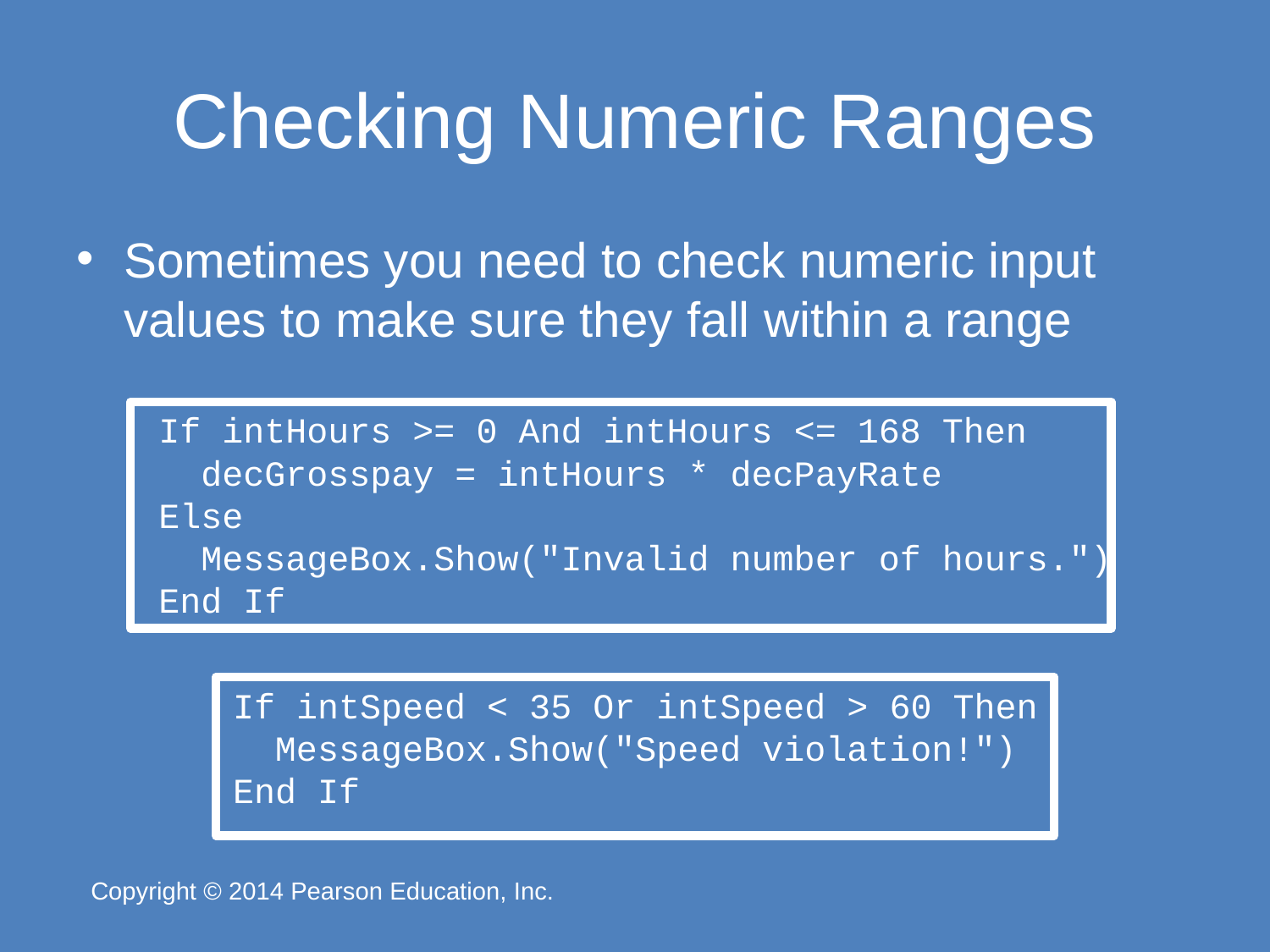

# Checking Numeric Ranges
Sometimes you need to check numeric input values to make sure they fall within a range

If intHours >= 0 And intHours <= 168 Then
  decGrosspay = intHours * decPayRate
Else
  MessageBox.Show("Invalid number of hours.")
End If

If intSpeed < 35 Or intSpeed > 60 Then
  MessageBox.Show("Speed violation!")
End If